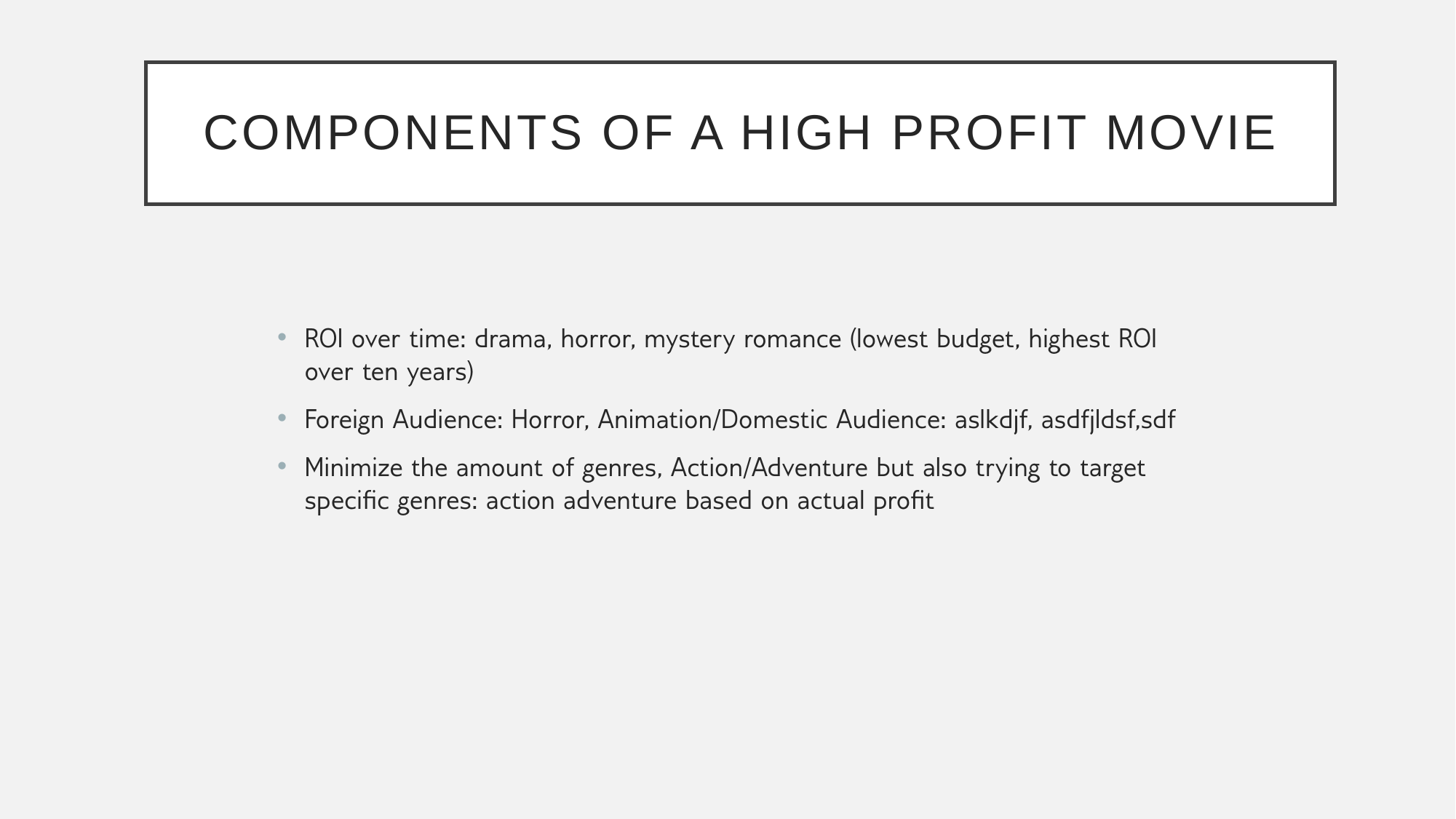

# Components of a high profit movie
ROI over time: drama, horror, mystery romance (lowest budget, highest ROI over ten years)
Foreign Audience: Horror, Animation/Domestic Audience: aslkdjf, asdfjldsf,sdf
Minimize the amount of genres, Action/Adventure but also trying to target specific genres: action adventure based on actual profit